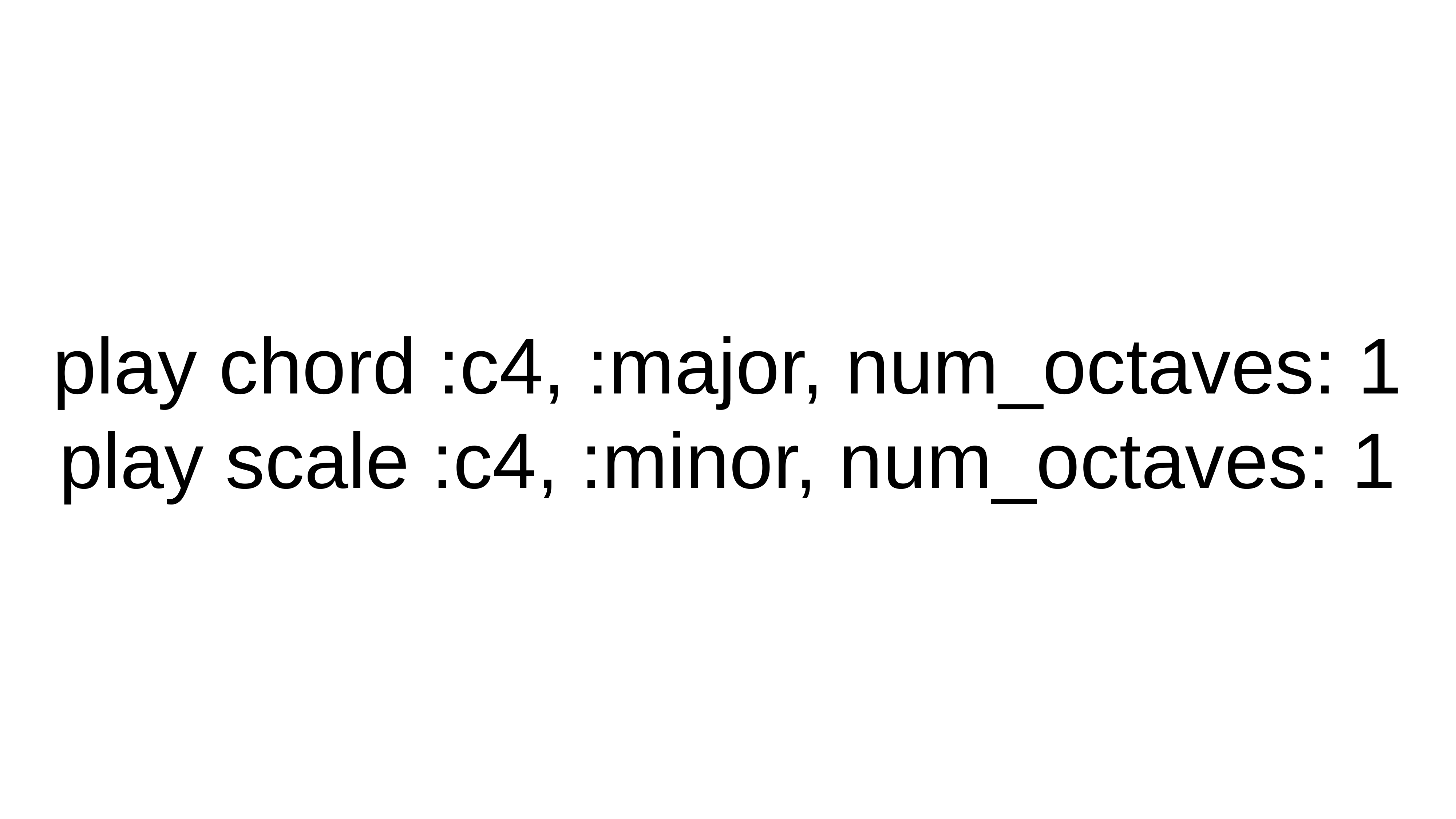

# play chord :c4, :major, num_octaves: 1
play scale :c4, :minor, num_octaves: 1